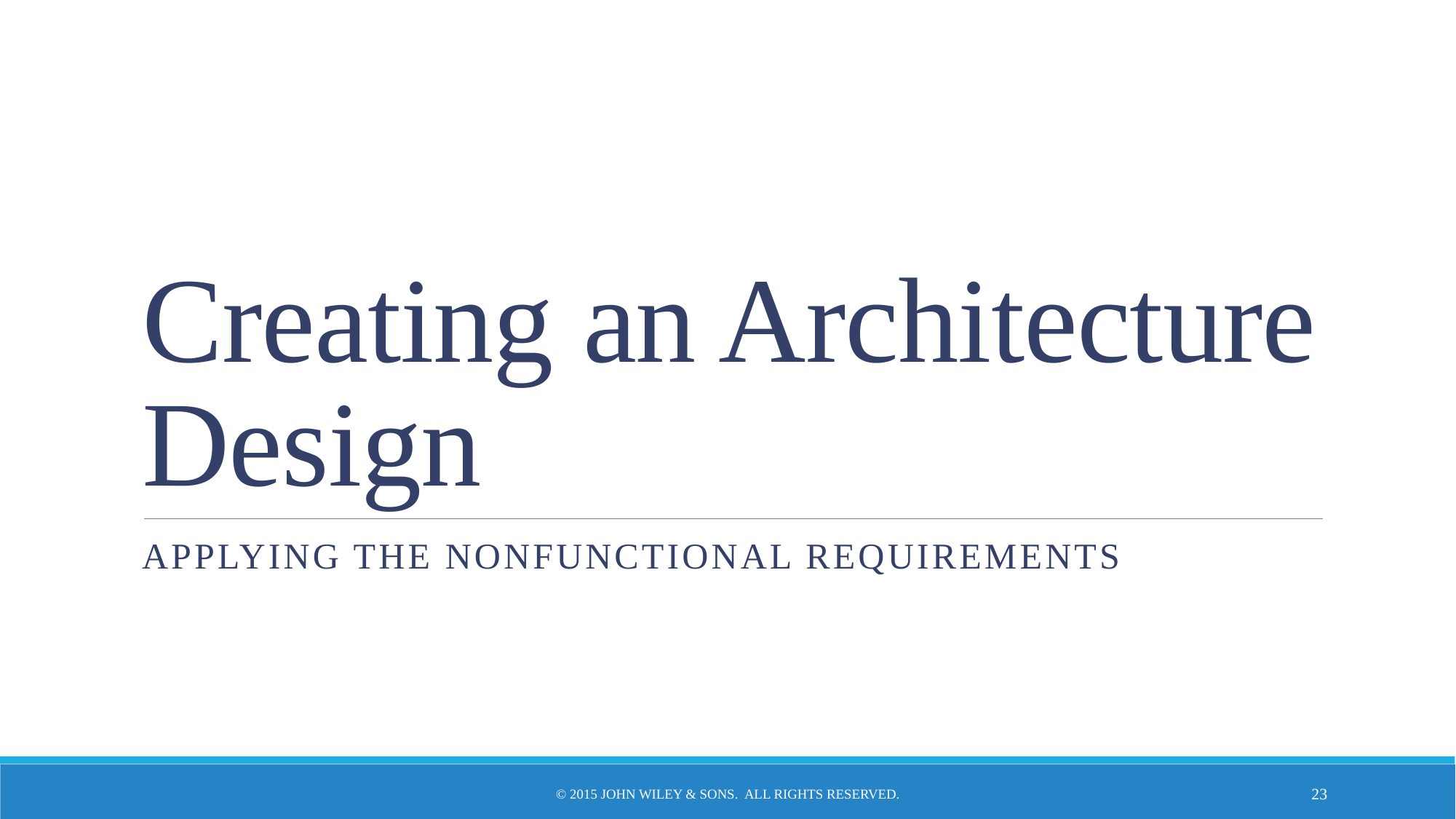

# Creating an Architecture Design
Applying the nonfunctional requirements
© 2015 John Wiley & Sons.  All Rights Reserved.
23